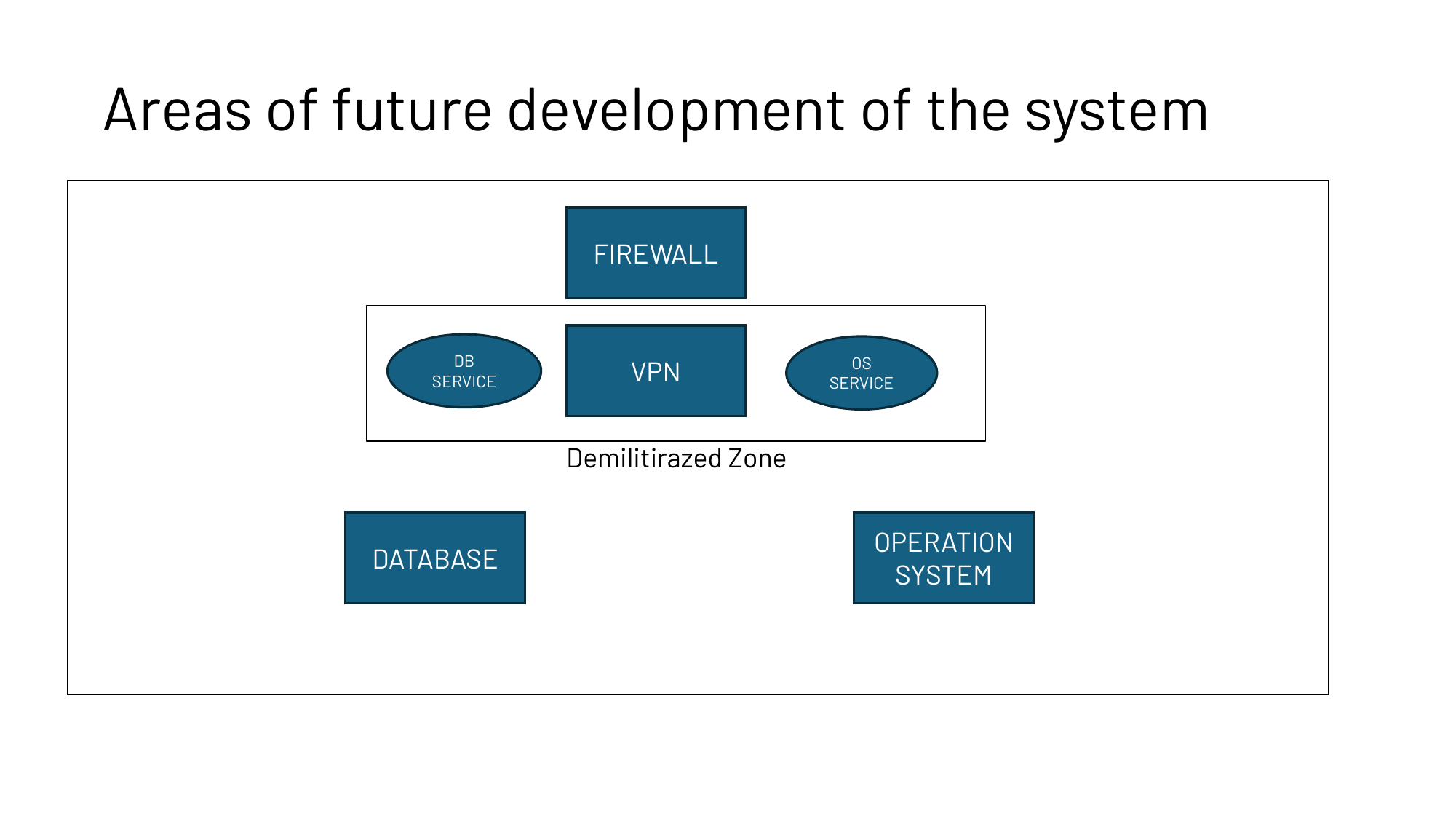

# Areas of future development of the system

FIREWALL

VPN
DB SERVICE
OS SERVICE
Demilitirazed Zone
DATABASE
OPERATION SYSTEM